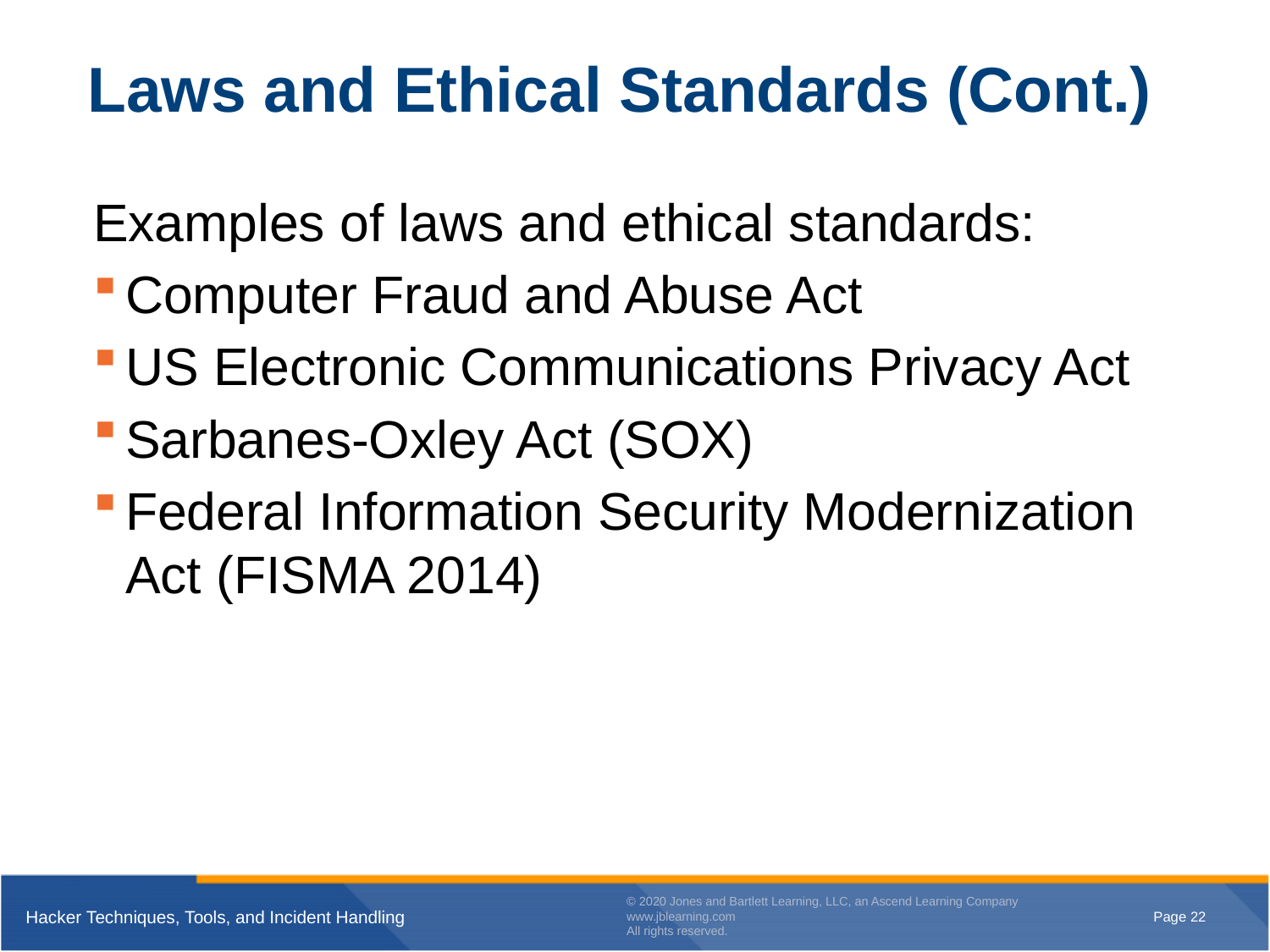

# Laws and Ethical Standards (Cont.)
Examples of laws and ethical standards:
Computer Fraud and Abuse Act
US Electronic Communications Privacy Act
Sarbanes-Oxley Act (SOX)
Federal Information Security Modernization Act (FISMA 2014)